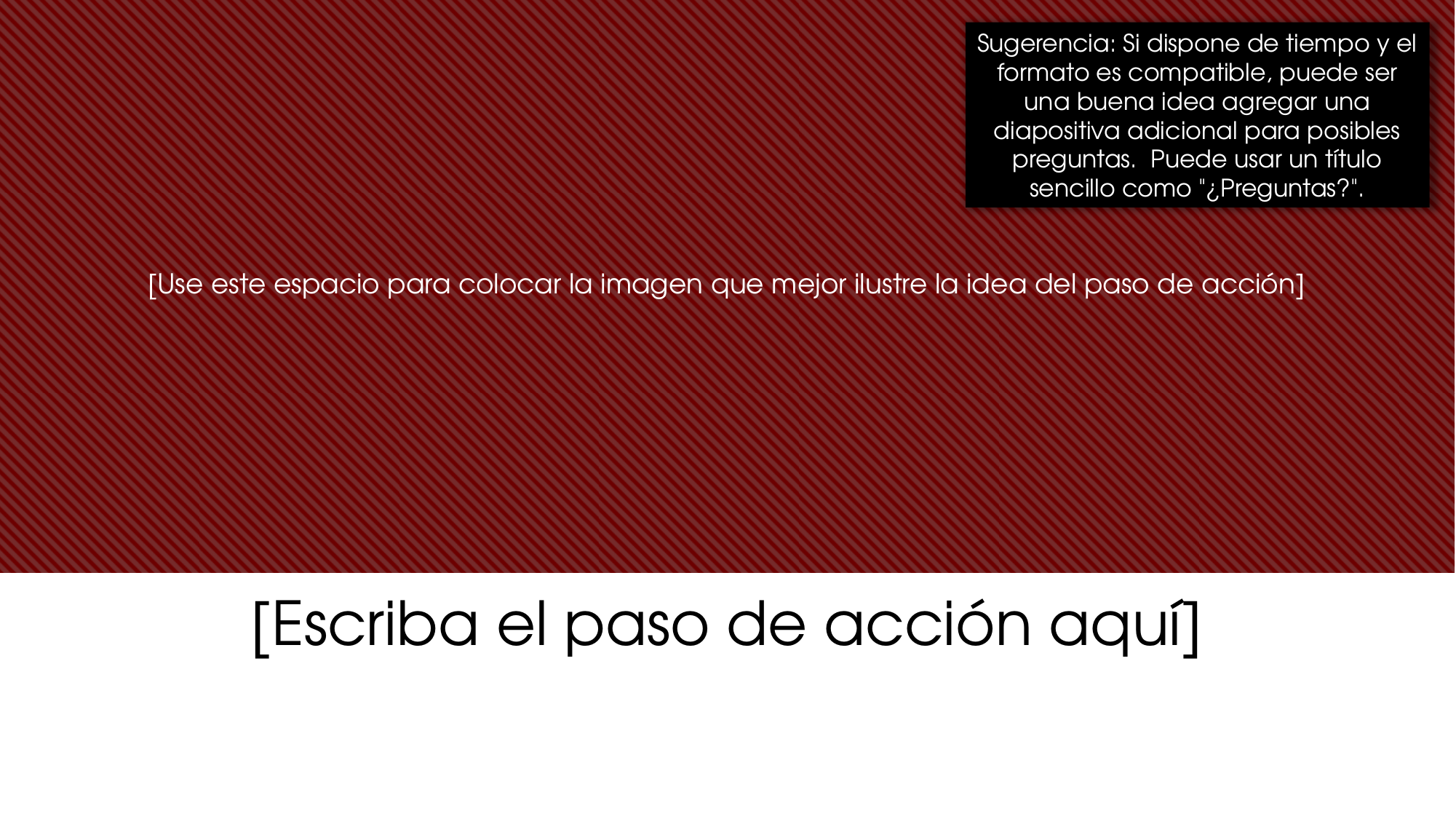

[Use este espacio para colocar la imagen que mejor ilustre la idea del paso de acción]
Sugerencia: Si dispone de tiempo y el formato es compatible, puede ser una buena idea agregar una diapositiva adicional para posibles preguntas.  Puede usar un título sencillo como "¿Preguntas?".
# [Escriba el paso de acción aquí]